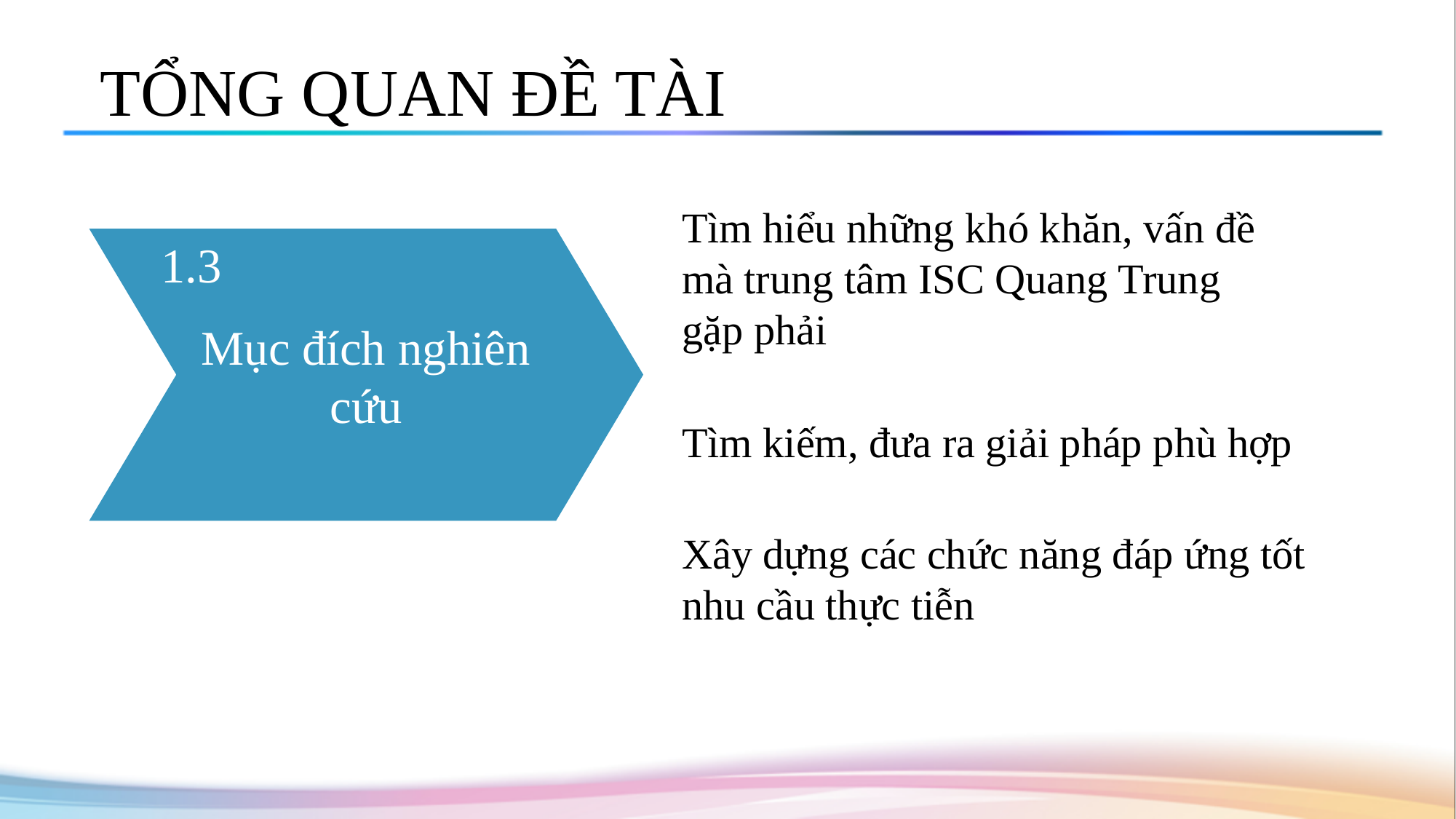

# TỔNG QUAN ĐỀ TÀI
Tìm hiểu những khó khăn, vấn đề mà trung tâm ISC Quang Trung gặp phải
Mục đích nghiên cứu
1.3
Tìm kiếm, đưa ra giải pháp phù hợp
Xây dựng các chức năng đáp ứng tốt nhu cầu thực tiễn